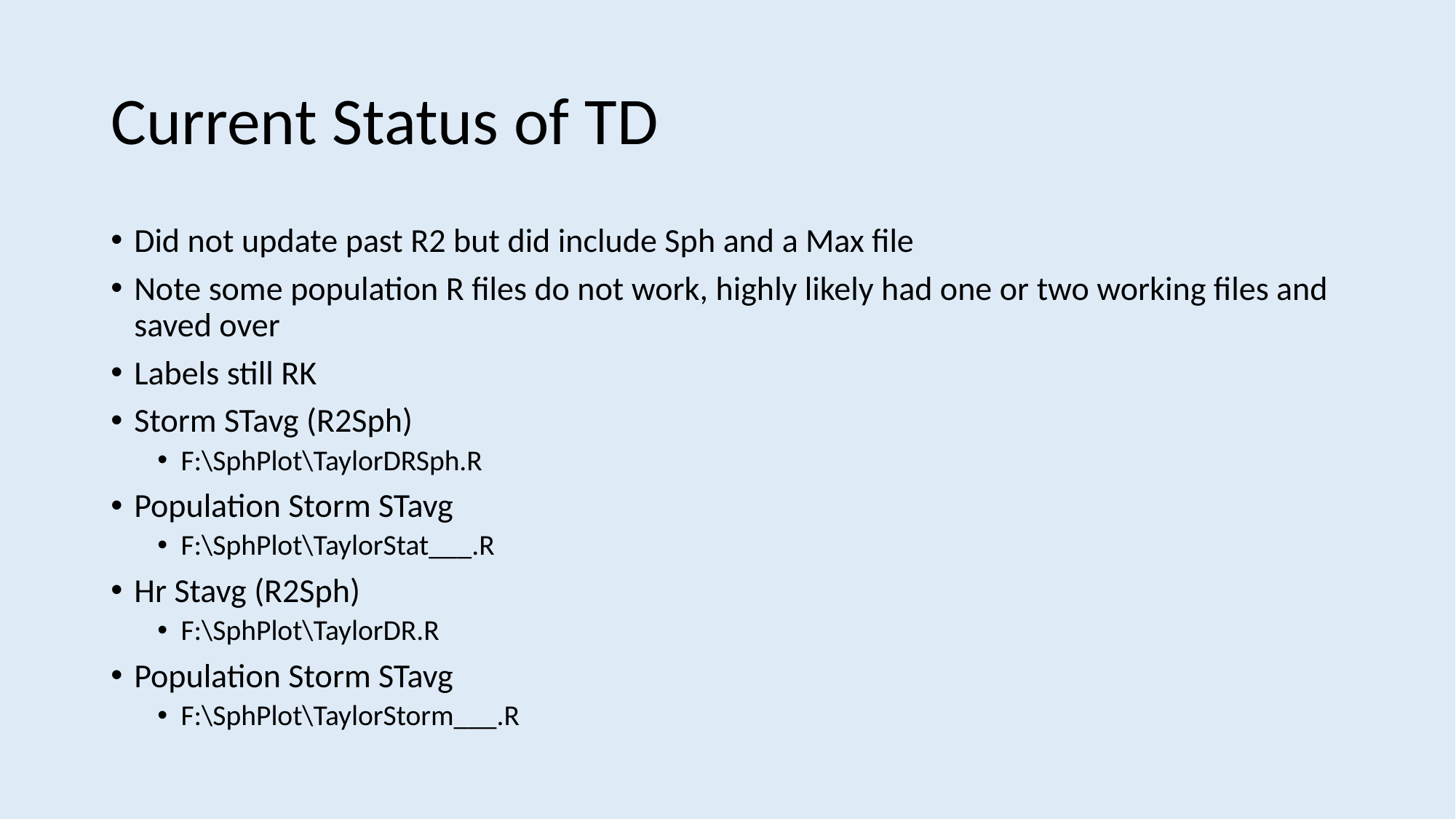

# Current Status of TD
Did not update past R2 but did include Sph and a Max file
Note some population R files do not work, highly likely had one or two working files and saved over
Labels still RK
Storm STavg (R2Sph)
F:\SphPlot\TaylorDRSph.R
Population Storm STavg
F:\SphPlot\TaylorStat___.R
Hr Stavg (R2Sph)
F:\SphPlot\TaylorDR.R
Population Storm STavg
F:\SphPlot\TaylorStorm___.R